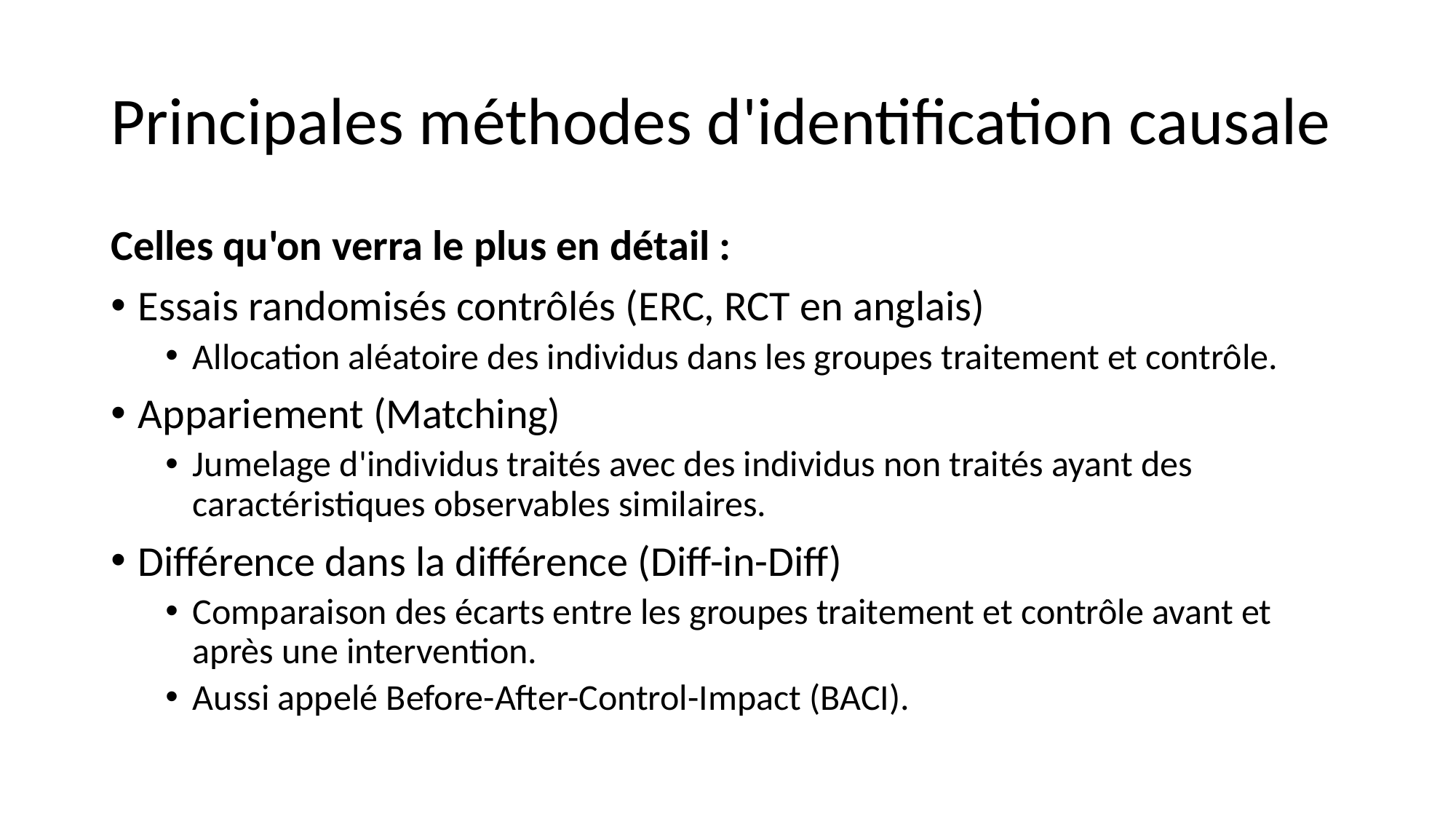

# Principales méthodes d'identification causale
Celles qu'on verra le plus en détail :
Essais randomisés contrôlés (ERC, RCT en anglais)
Allocation aléatoire des individus dans les groupes traitement et contrôle.
Appariement (Matching)
Jumelage d'individus traités avec des individus non traités ayant des caractéristiques observables similaires.
Différence dans la différence (Diff-in-Diff)
Comparaison des écarts entre les groupes traitement et contrôle avant et après une intervention.
Aussi appelé Before-After-Control-Impact (BACI).